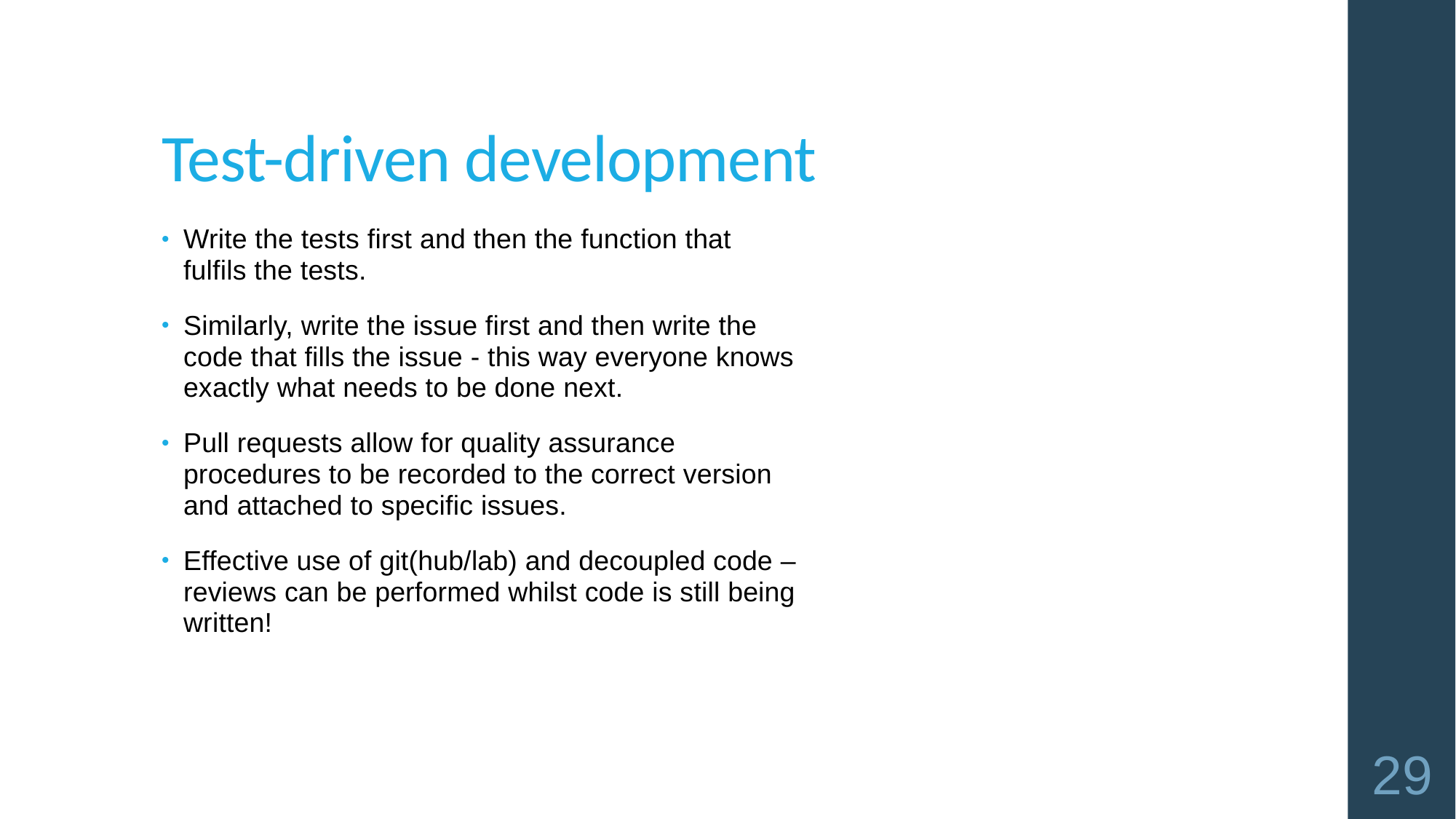

# Test-driven development
Write the tests first and then the function that fulfils the tests.
Similarly, write the issue first and then write the code that fills the issue - this way everyone knows exactly what needs to be done next.
Pull requests allow for quality assurance procedures to be recorded to the correct version and attached to specific issues.
Effective use of git(hub/lab) and decoupled code – reviews can be performed whilst code is still being written!

29